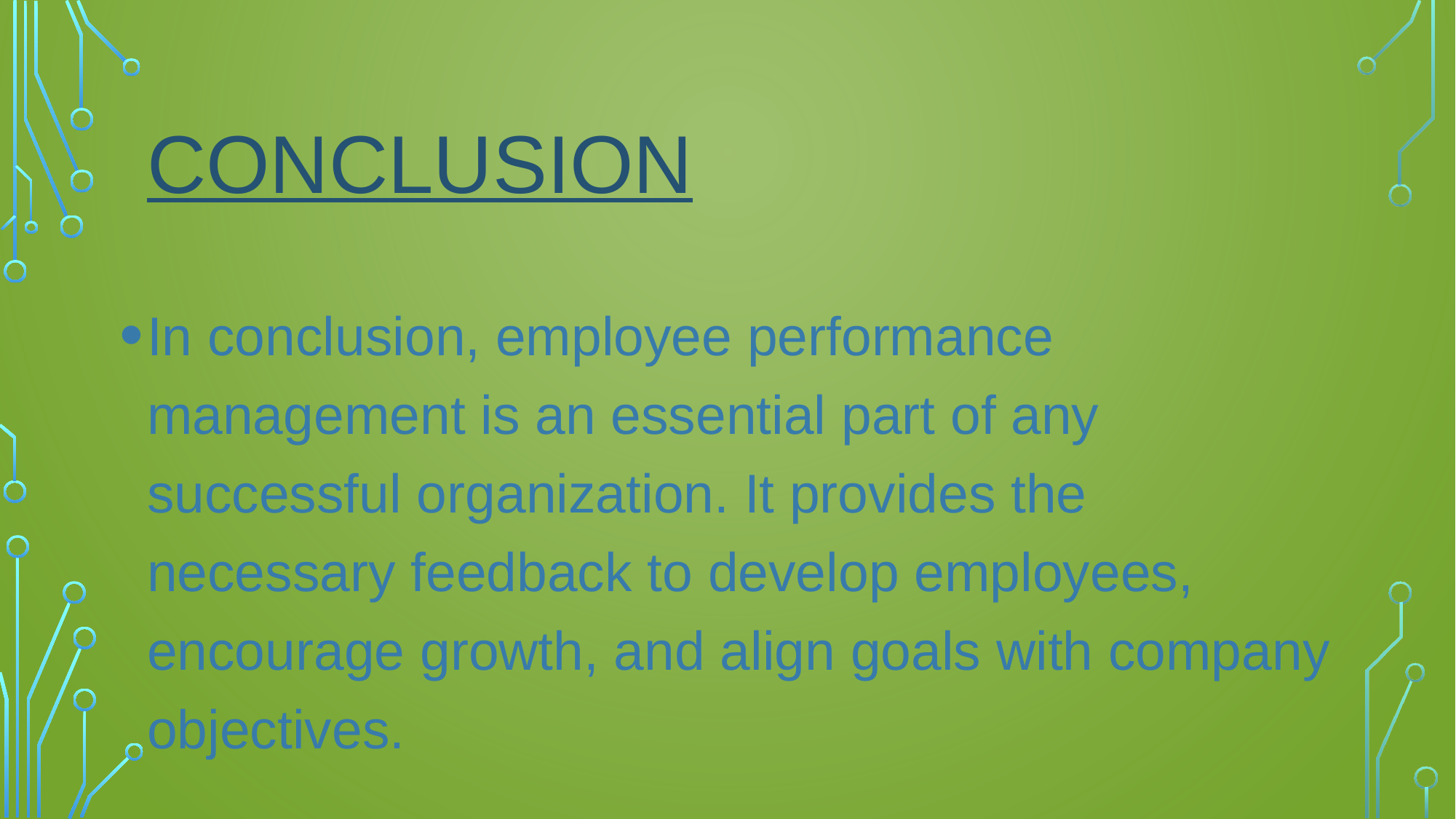

# conclusion
In conclusion, employee performance management is an essential part of any successful organization. It provides the necessary feedback to develop employees, encourage growth, and align goals with company objectives.